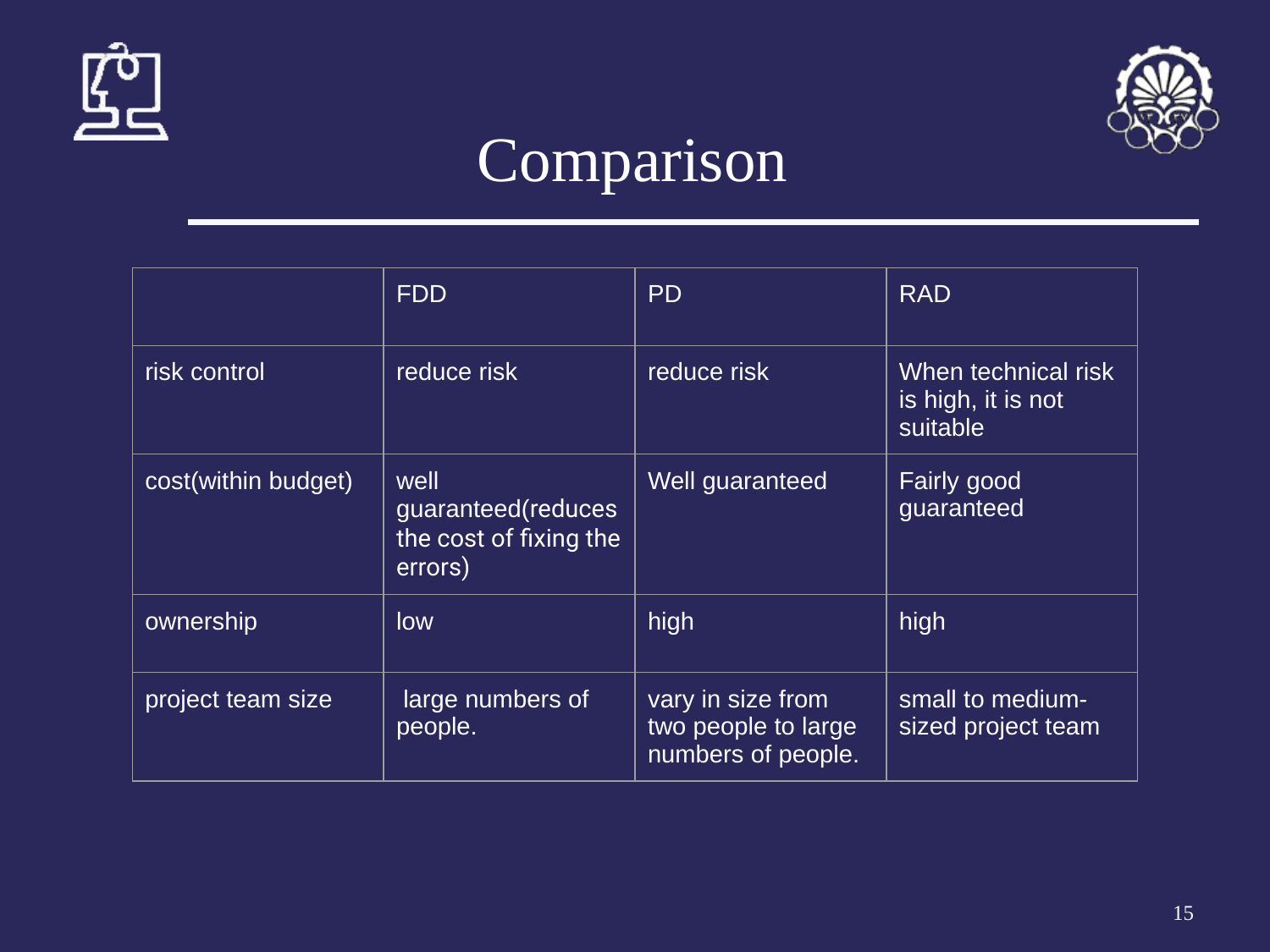

# Comparison
|  | FDD | PD | RAD |
| --- | --- | --- | --- |
| risk control | reduce risk | reduce risk | When technical risk is high, it is not suitable |
| cost(within budget) | well guaranteed(reduces the cost of fixing the errors) | Well guaranteed | Fairly good guaranteed |
| ownership | low | high | high |
| project team size | large numbers of people. | vary in size from two people to large numbers of people. | small to medium-sized project team |
15